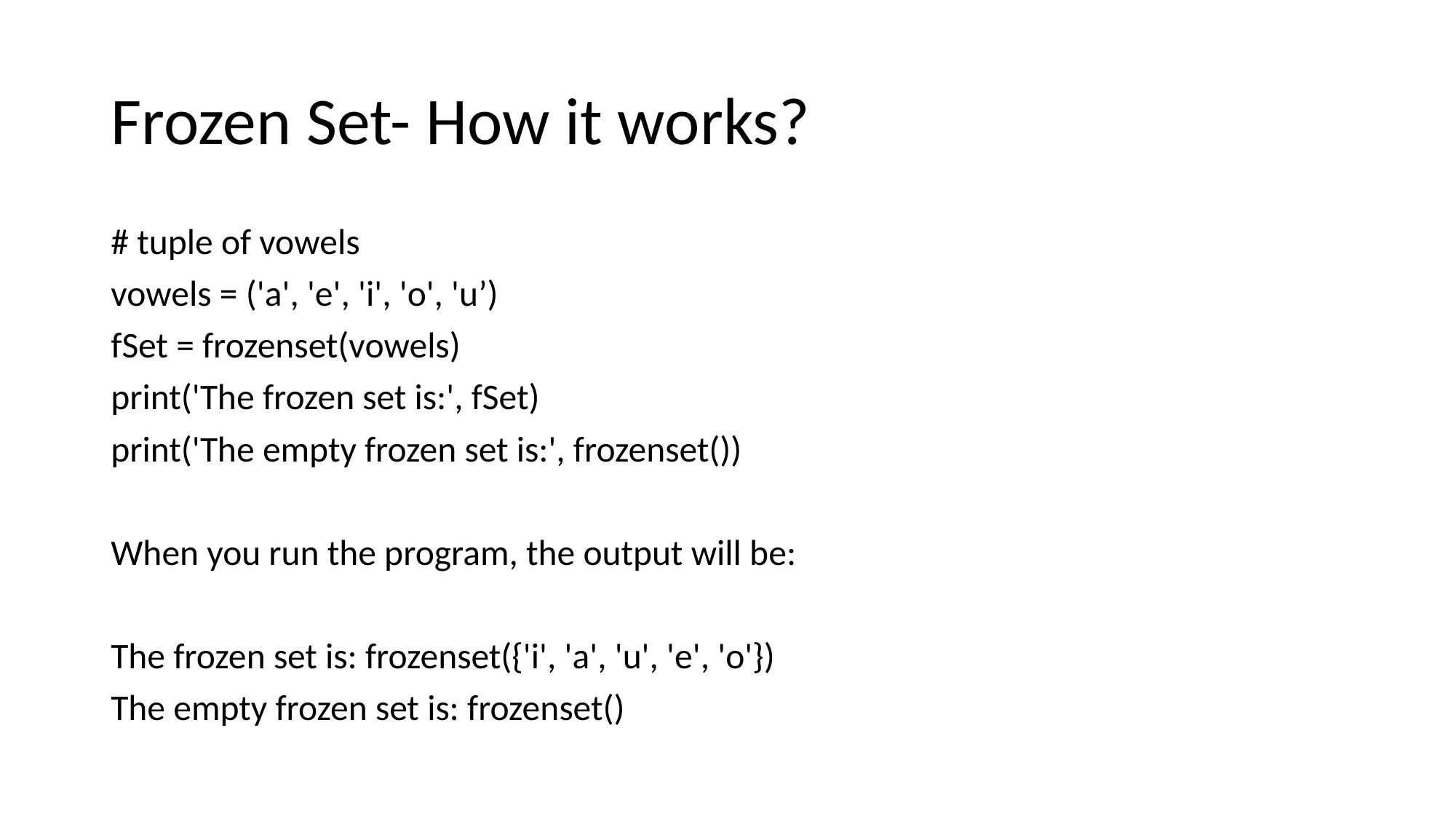

# Frozen Set- How it works?
# tuple of vowels
vowels = ('a', 'e', 'i', 'o', 'u’)
fSet = frozenset(vowels)
print('The frozen set is:', fSet)
print('The empty frozen set is:', frozenset())

When you run the program, the output will be:

The frozen set is: frozenset({'i', 'a', 'u', 'e', 'o'})
The empty frozen set is: frozenset()